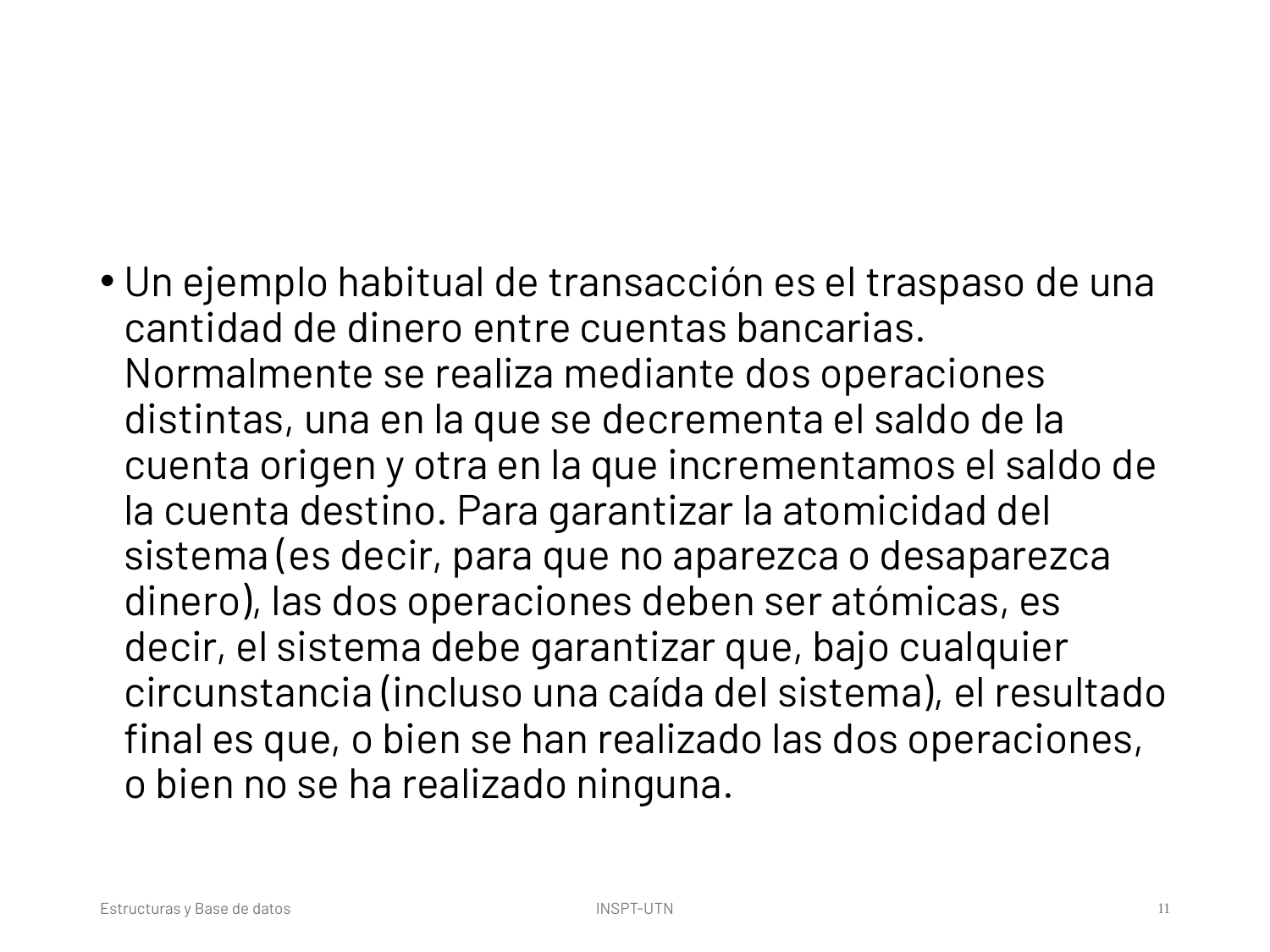

#
Un ejemplo habitual de transacción es el traspaso de una cantidad de dinero entre cuentas bancarias. Normalmente se realiza mediante dos operaciones distintas, una en la que se decrementa el saldo de la cuenta origen y otra en la que incrementamos el saldo de la cuenta destino. Para garantizar la atomicidad del sistema (es decir, para que no aparezca o desaparezca dinero), las dos operaciones deben ser atómicas, es decir, el sistema debe garantizar que, bajo cualquier circunstancia (incluso una caída del sistema), el resultado final es que, o bien se han realizado las dos operaciones, o bien no se ha realizado ninguna.
Estructuras y Base de datos
INSPT-UTN
11